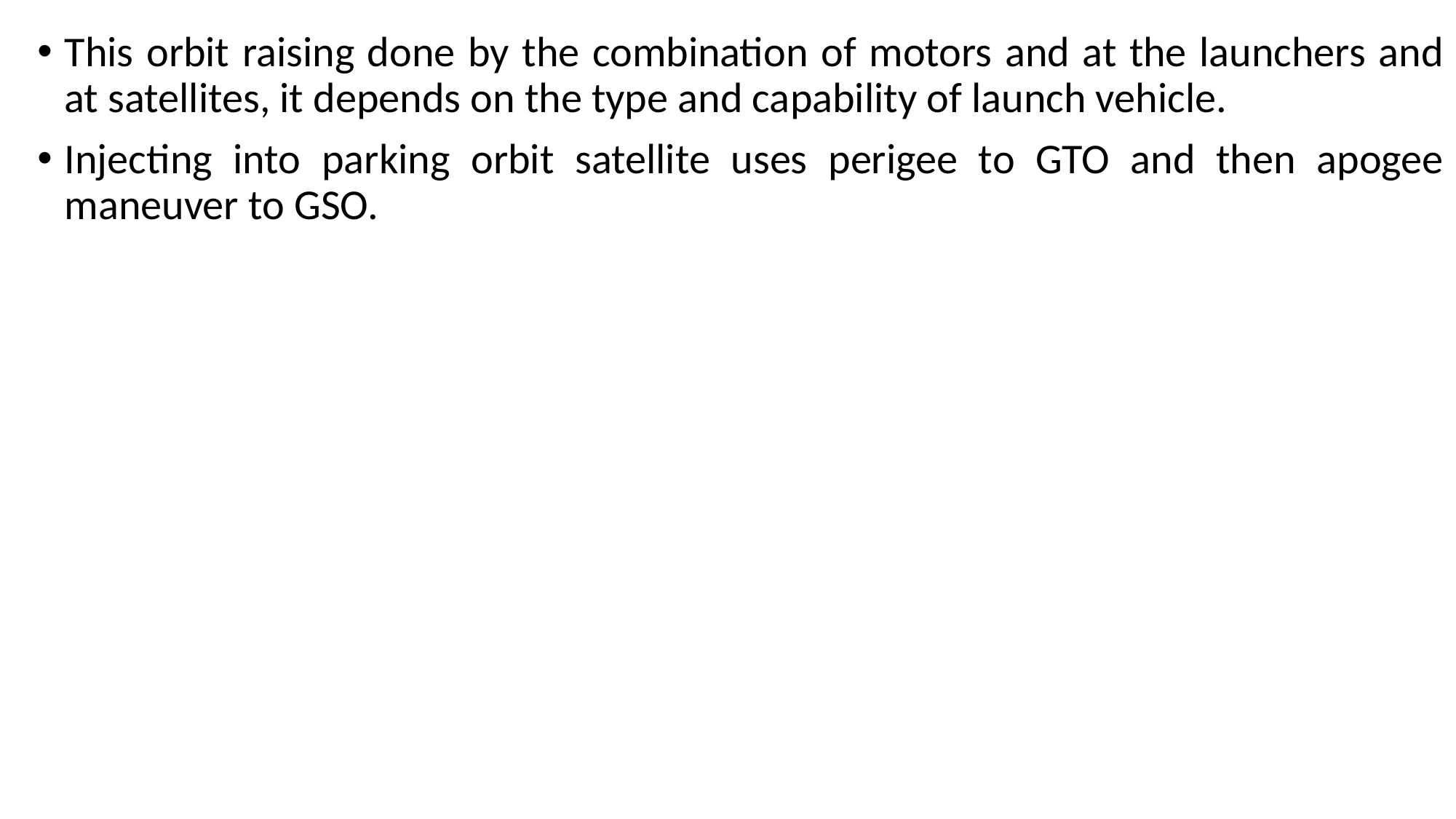

This orbit raising done by the combination of motors and at the launchers and at satellites, it depends on the type and capability of launch vehicle.
Injecting into parking orbit satellite uses perigee to GTO and then apogee maneuver to GSO.